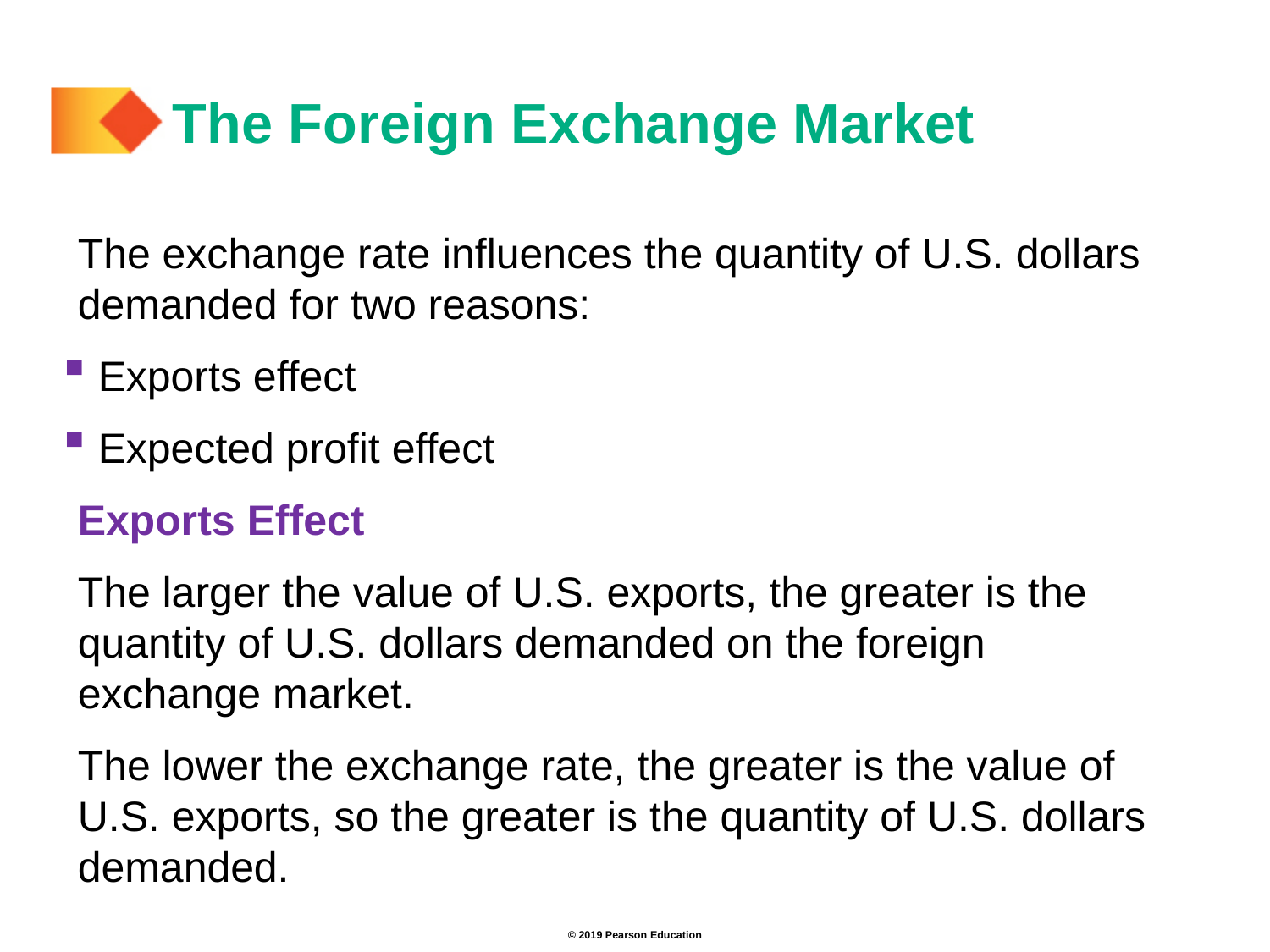

# The Foreign Exchange Market
The exchange rate influences the quantity of U.S. dollars demanded for two reasons:
 Exports effect
 Expected profit effect
Exports Effect
The larger the value of U.S. exports, the greater is the quantity of U.S. dollars demanded on the foreign exchange market.
The lower the exchange rate, the greater is the value of U.S. exports, so the greater is the quantity of U.S. dollars demanded.